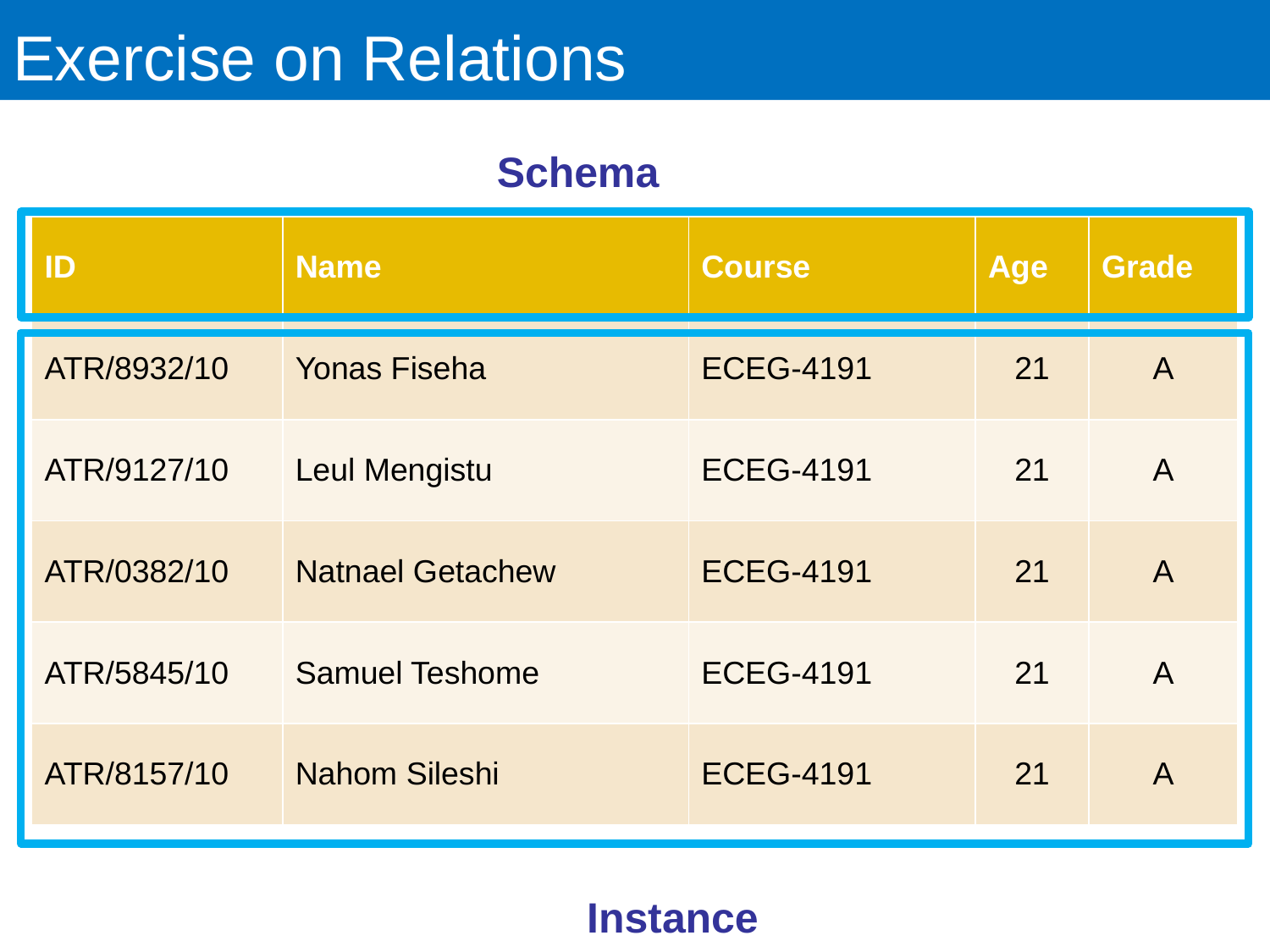

# Exercise on Relations
Schema

| ID | Name | Course | Age | Grade |
| --- | --- | --- | --- | --- |
| ATR/8932/10 | Yonas Fiseha | ECEG-4191 | 21 | A |
| ATR/9127/10 | Leul Mengistu | ECEG-4191 | 21 | A |
| ATR/0382/10 | Natnael Getachew | ECEG-4191 | 21 | A |
| ATR/5845/10 | Samuel Teshome | ECEG-4191 | 21 | A |
| ATR/8157/10 | Nahom Sileshi | ECEG-4191 | 21 | A |

Instance